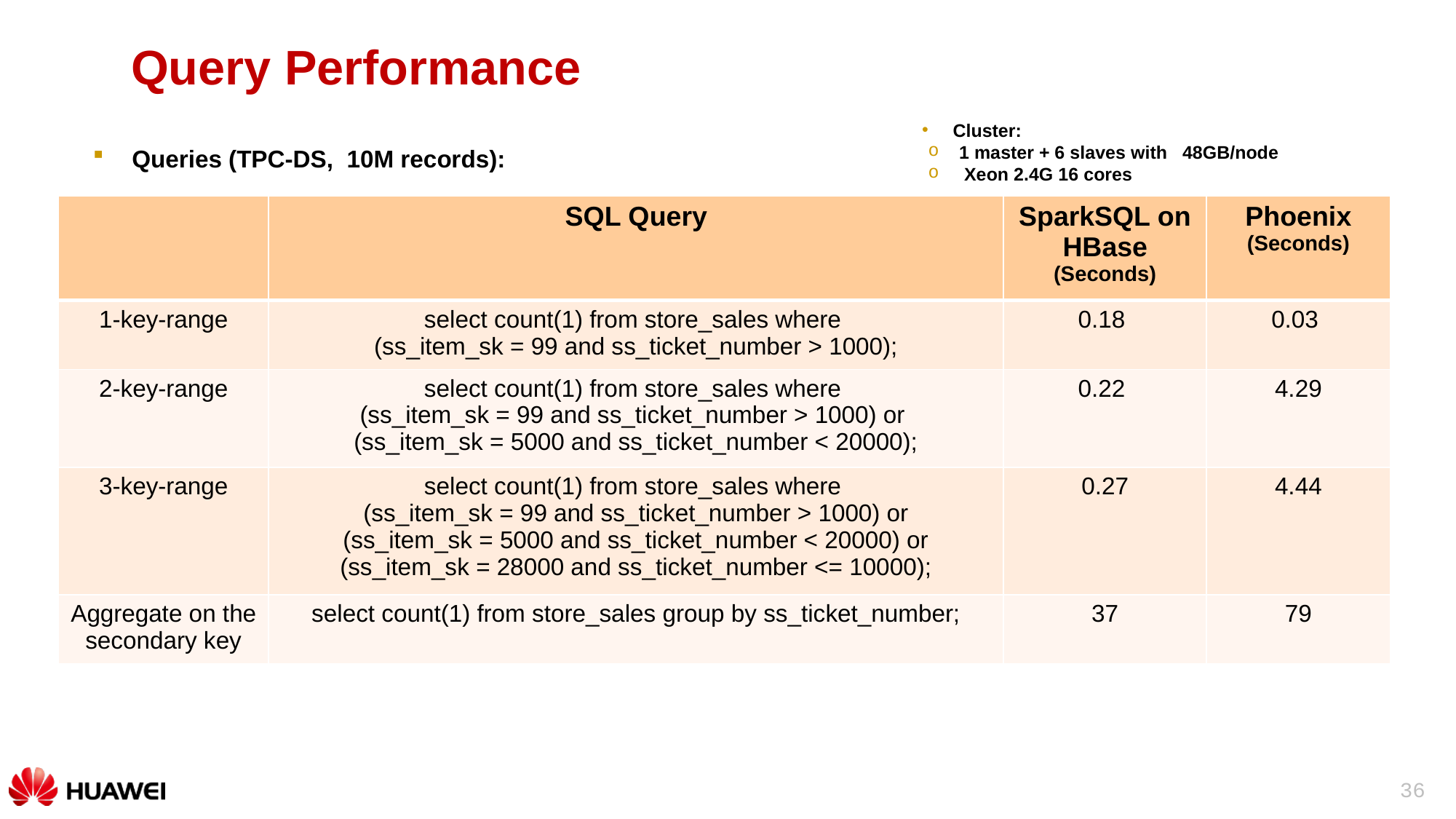

Query Performance

 Cluster:
 1 master + 6 slaves with   48GB/node
  Xeon 2.4G 16 cores

  Queries (TPC-DS,  10M records):
|  | SQL Query | SparkSQL on HBase (Seconds) | Phoenix (Seconds) |
| --- | --- | --- | --- |
| 1-key-range | select count(1) from store\_sales where (ss\_item\_sk = 99 and ss\_ticket\_number > 1000); | 0.18 | 0.03 |
| 2-key-range | select count(1) from store\_sales where (ss\_item\_sk = 99 and ss\_ticket\_number > 1000) or (ss\_item\_sk = 5000 and ss\_ticket\_number < 20000); | 0.22 | 4.29 |
| 3-key-range | select count(1) from store\_sales where (ss\_item\_sk = 99 and ss\_ticket\_number > 1000) or (ss\_item\_sk = 5000 and ss\_ticket\_number < 20000) or (ss\_item\_sk = 28000 and ss\_ticket\_number <= 10000); | 0.27 | 4.44 |
| Aggregate on the secondary key | select count(1) from store\_sales group by ss\_ticket\_number; | 37 | 79 |